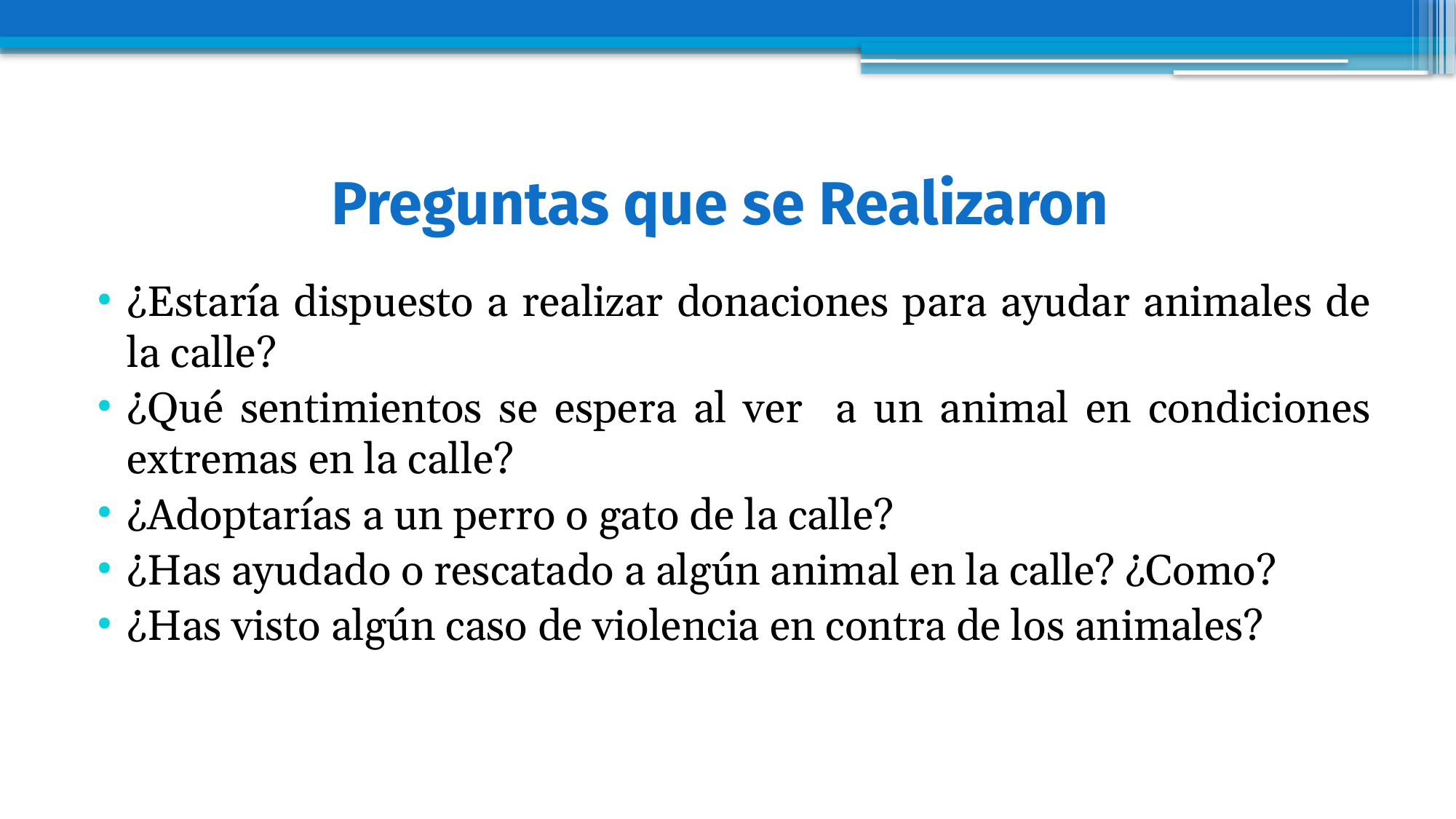

# Preguntas que se Realizaron
¿Estaría dispuesto a realizar donaciones para ayudar animales de la calle?
¿Qué sentimientos se espera al ver  a un animal en condiciones extremas en la calle?
¿Adoptarías a un perro o gato de la calle?
¿Has ayudado o rescatado a algún animal en la calle? ¿Como?
¿Has visto algún caso de violencia en contra de los animales?